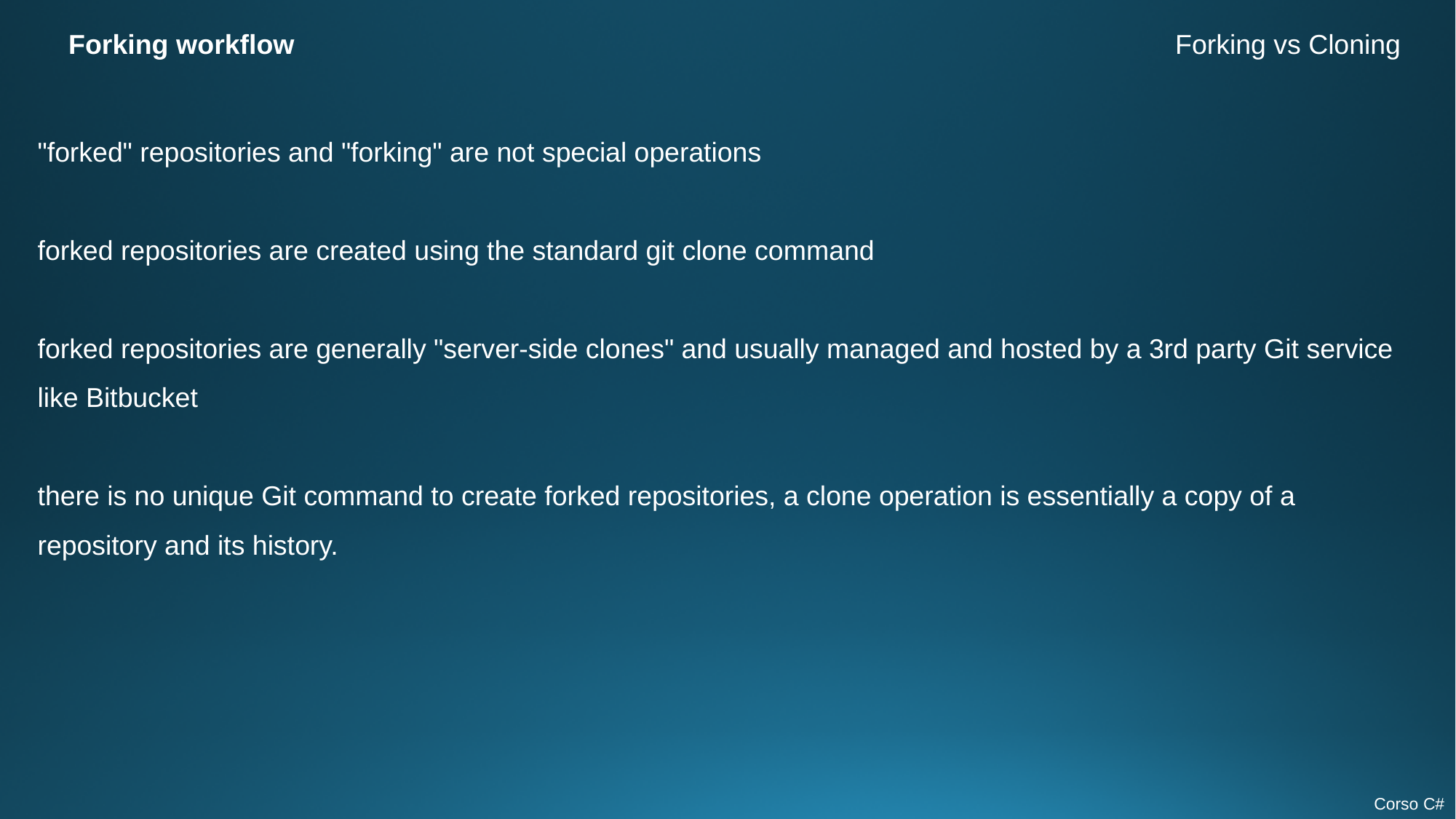

Forking workflow
Forking vs Cloning
"forked" repositories and "forking" are not special operations

forked repositories are created using the standard git clone command

forked repositories are generally "server-side clones" and usually managed and hosted by a 3rd party Git service like Bitbucket

there is no unique Git command to create forked repositories, a clone operation is essentially a copy of a repository and its history.
Corso C#